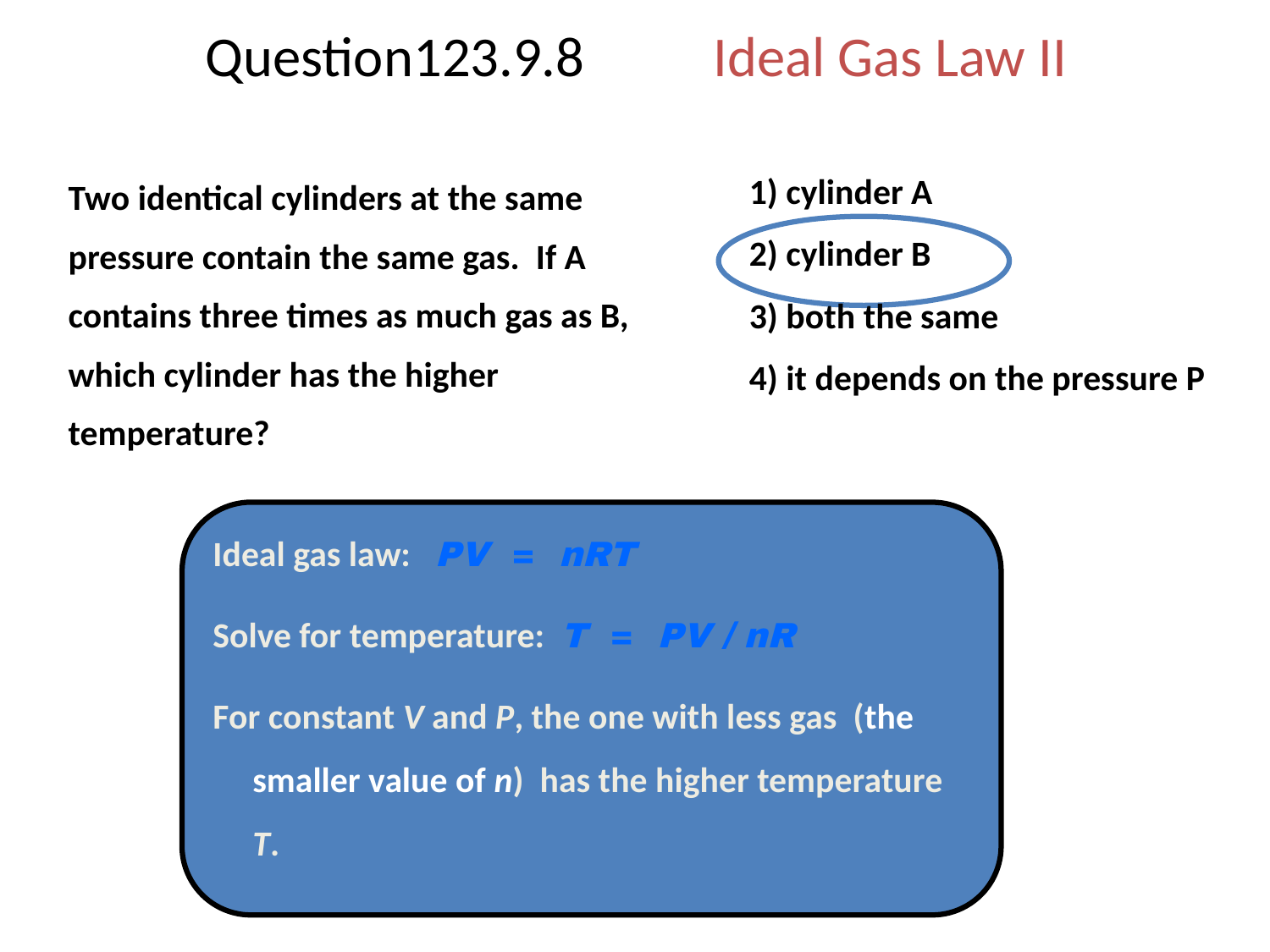

# Question123.9.8 	Ideal Gas Law II
1) cylinder A
2) cylinder B
3) both the same
4) it depends on the pressure P
	Two identical cylinders at the same pressure contain the same gas.  If A contains three times as much gas as B, which cylinder has the higher temperature?

Ideal gas law:   PV  =  nRT
Solve for temperature:  T  =  PV / nR
For constant V and P, the one with less gas  (the smaller value of n)  has the higher temperature T.